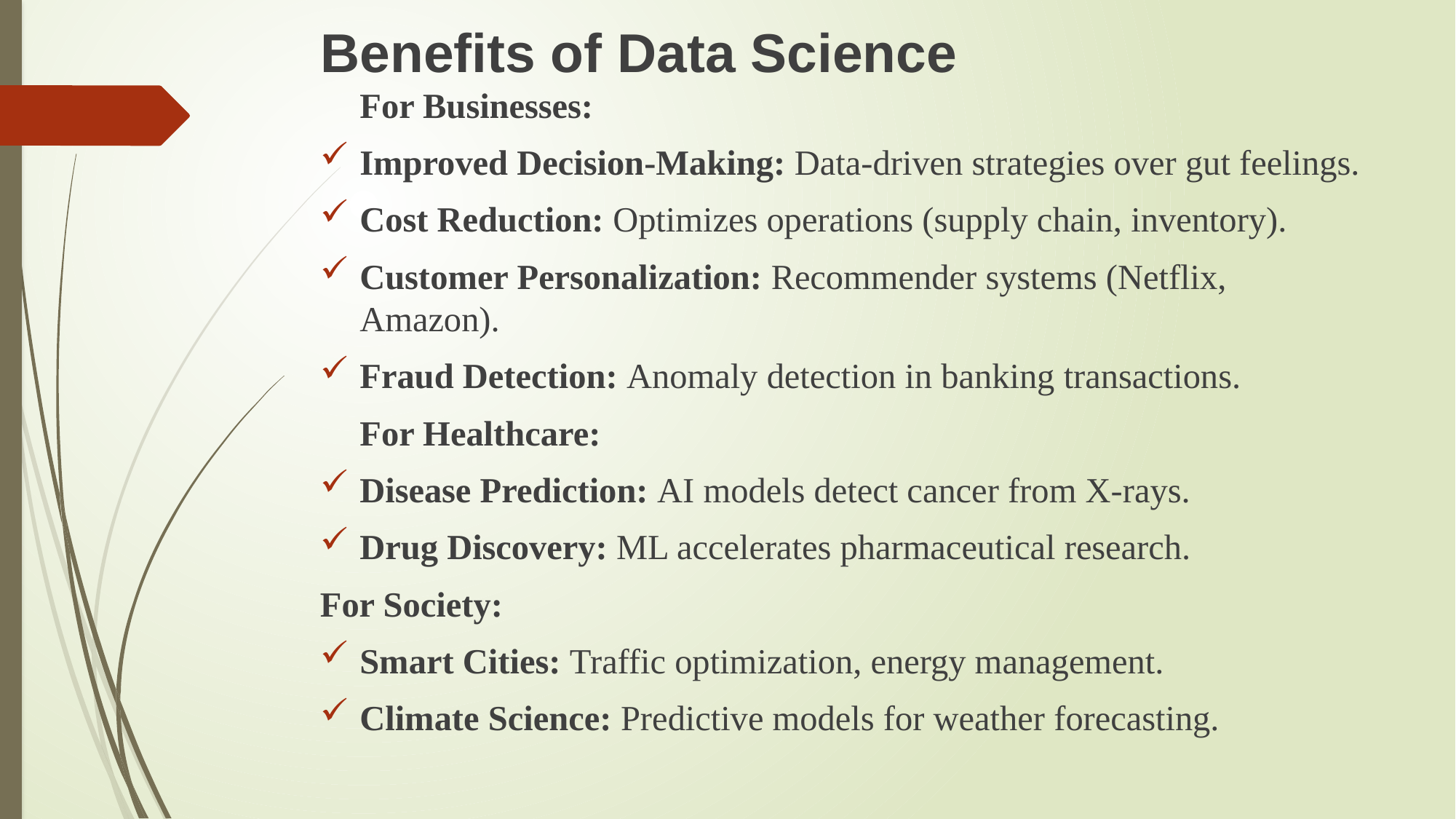

# Benefits of Data Science
	For Businesses:
Improved Decision-Making: Data-driven strategies over gut feelings.
Cost Reduction: Optimizes operations (supply chain, inventory).
Customer Personalization: Recommender systems (Netflix, Amazon).
Fraud Detection: Anomaly detection in banking transactions.
	For Healthcare:
Disease Prediction: AI models detect cancer from X-rays.
Drug Discovery: ML accelerates pharmaceutical research.
For Society:
Smart Cities: Traffic optimization, energy management.
Climate Science: Predictive models for weather forecasting.